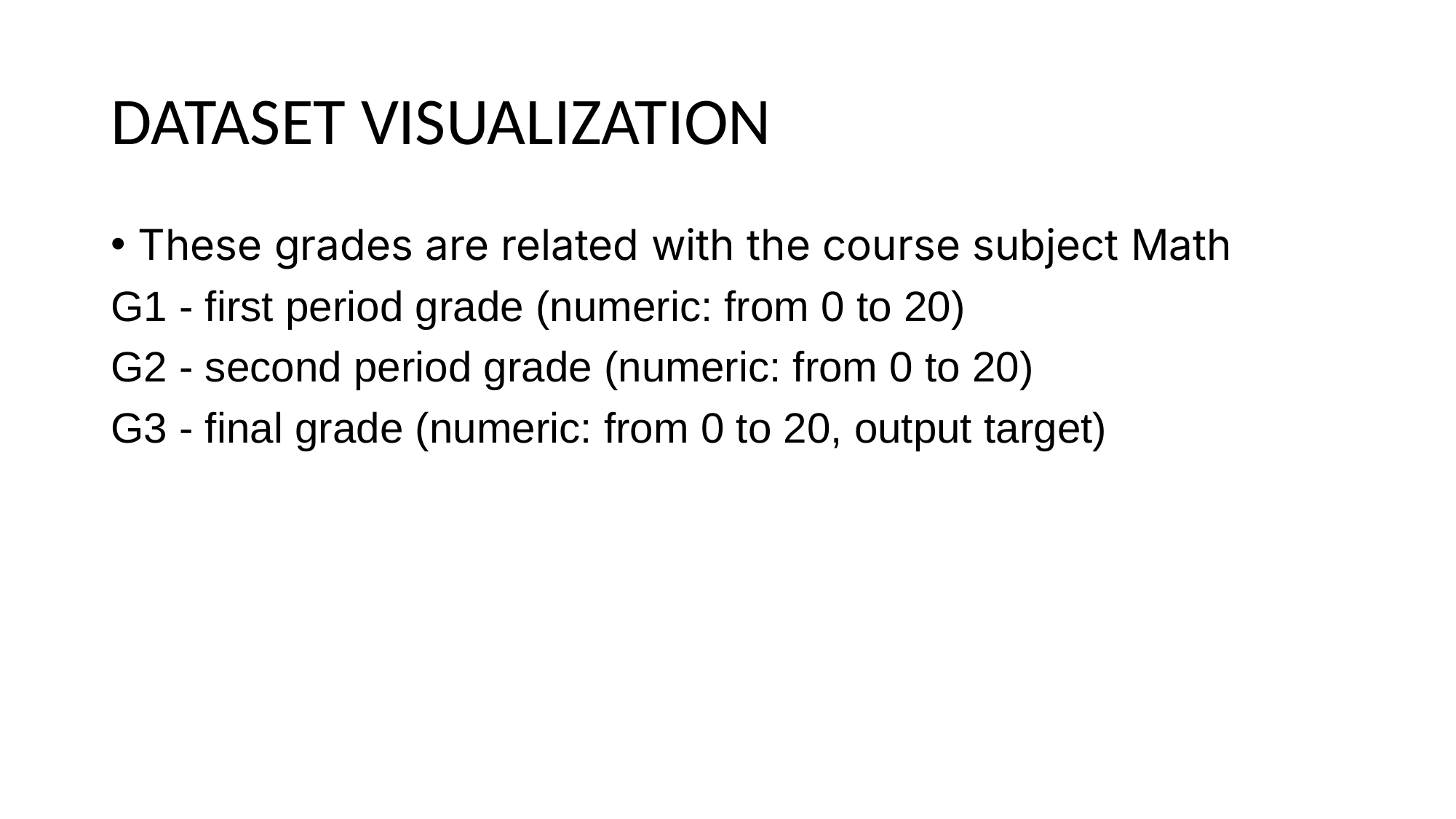

# DATASET VISUALIZATION
These grades are related with the course subject Math
G1 - first period grade (numeric: from 0 to 20)
G2 - second period grade (numeric: from 0 to 20)
G3 - final grade (numeric: from 0 to 20, output target)